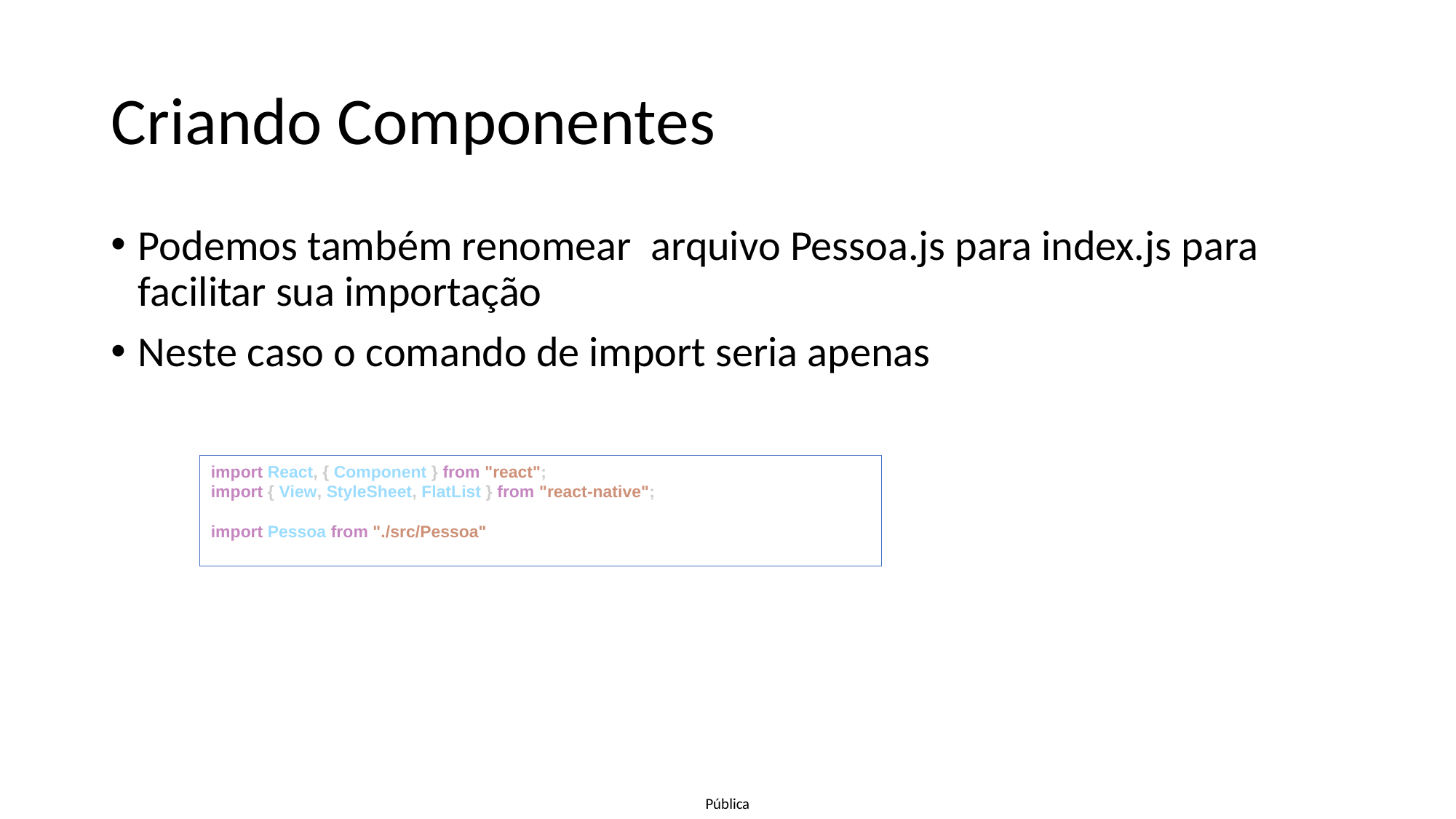

# Criando Componentes
Podemos também renomear  arquivo Pessoa.js para index.js para facilitar sua importação
Neste caso o comando de import seria apenas

import React, { Component } from "react";
import { View, StyleSheet, FlatList } from "react-native";

import Pessoa from "./src/Pessoa"